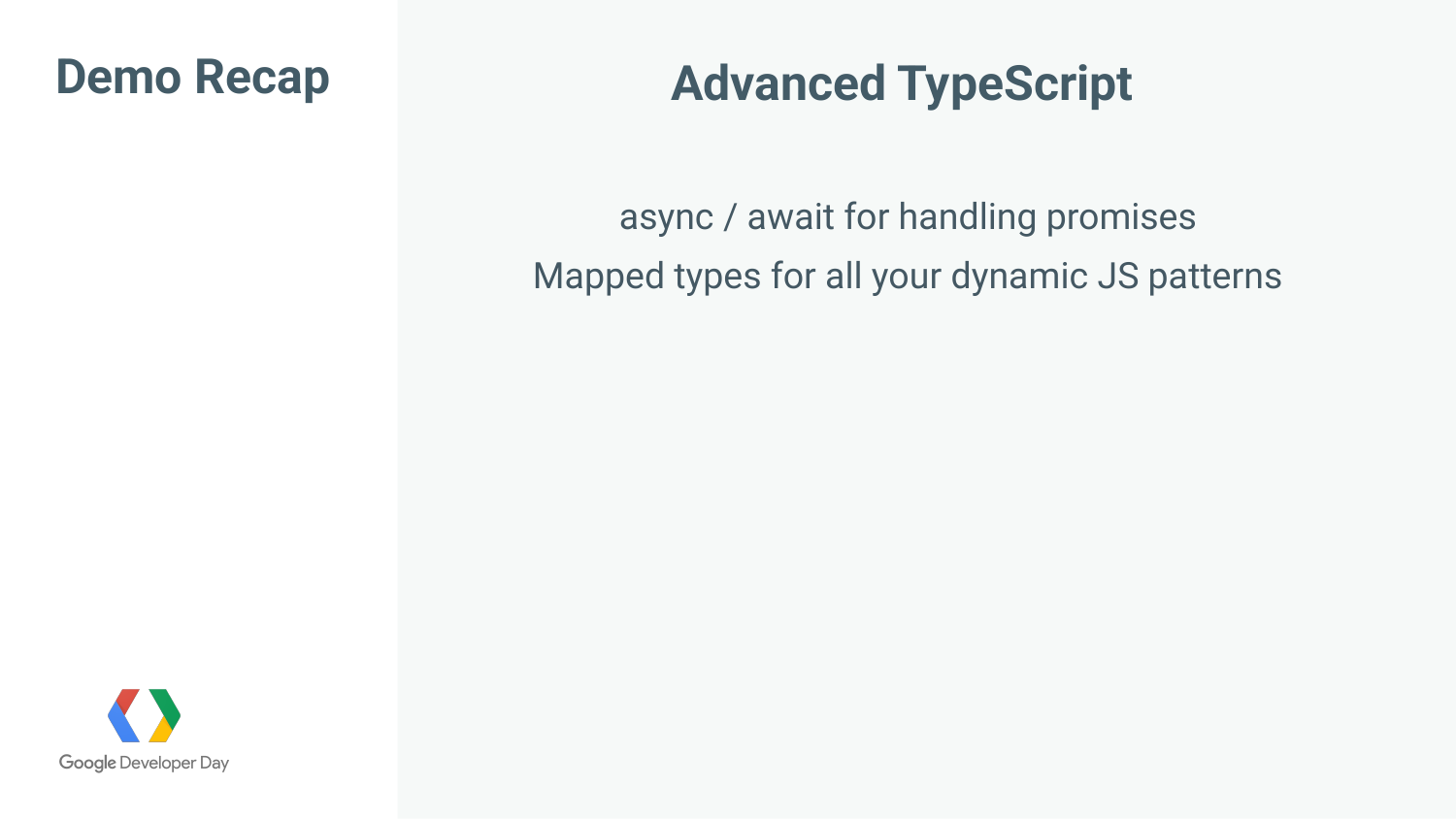

Advanced TypeScript

async / await for handling promises
Mapped types for all your dynamic JS patterns
Demo Recap
# Outline